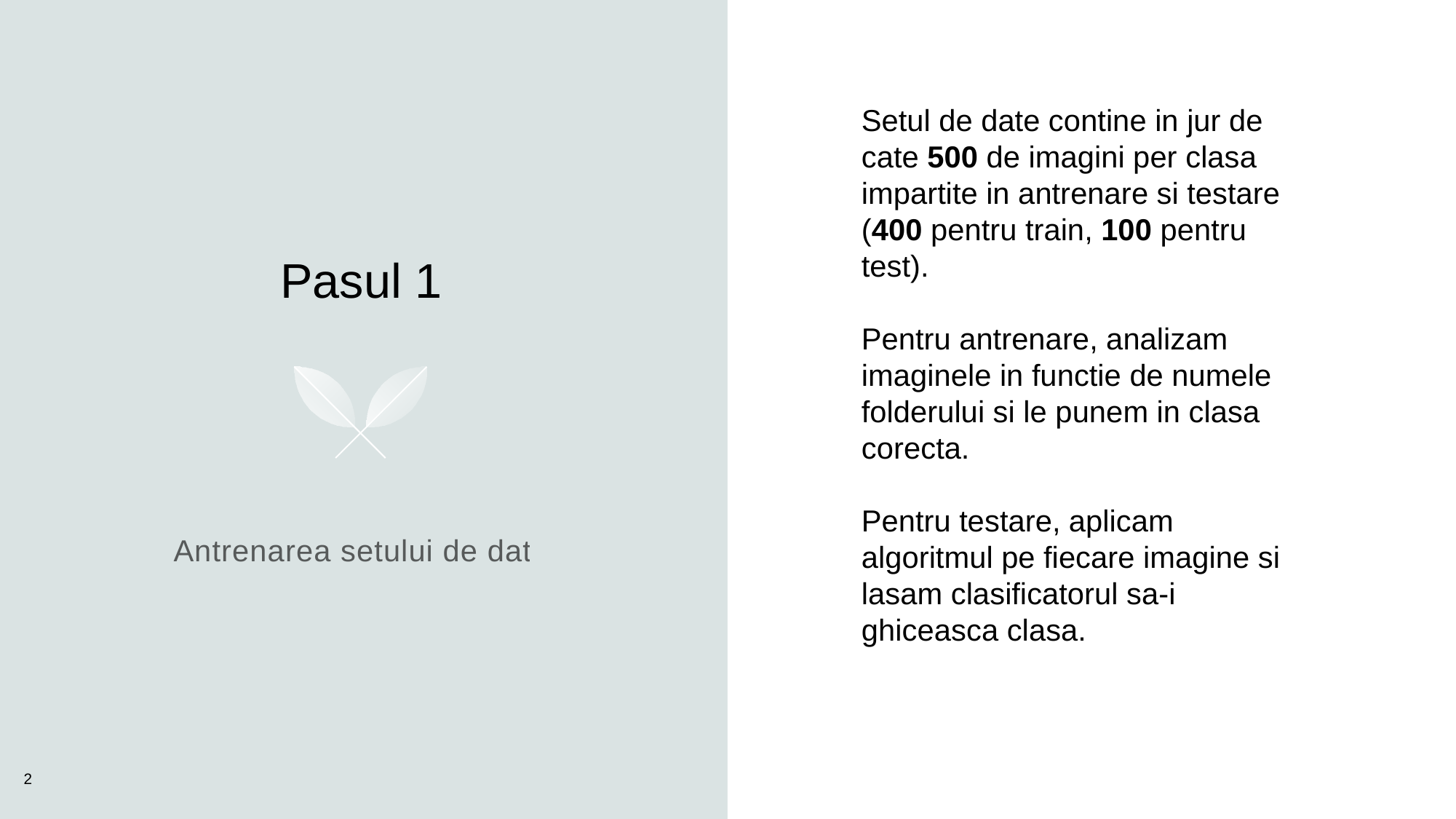

# Pasul 1
Setul de date contine in jur de cate 500 de imagini per clasa impartite in antrenare si testare (400 pentru train, 100 pentru test).

Pentru antrenare, analizam imaginele in functie de numele folderului si le punem in clasa corecta.

Pentru testare, aplicam algoritmul pe fiecare imagine si lasam clasificatorul sa-i ghiceasca clasa.
Antrenarea setului de date
2